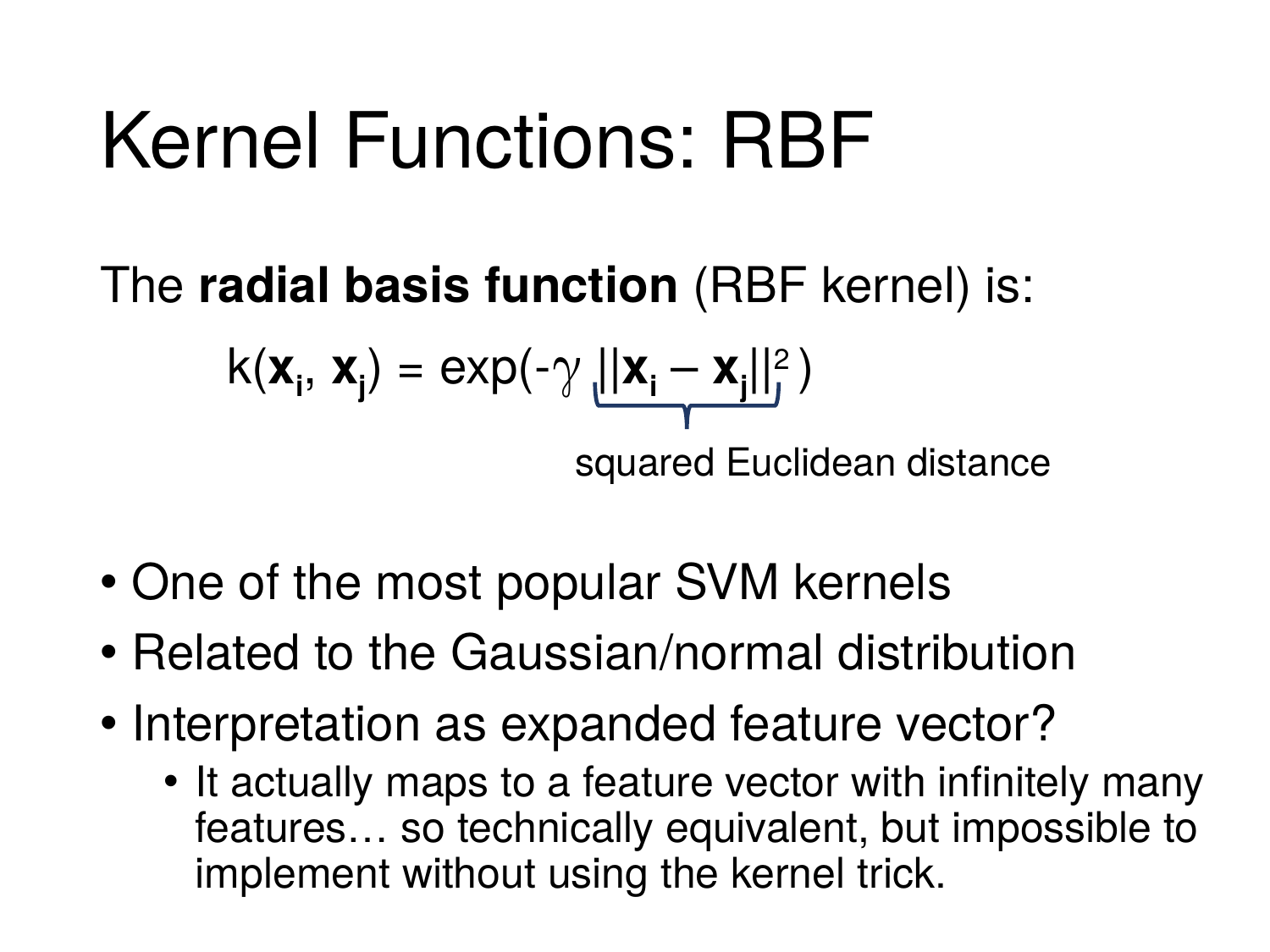

# Kernel Functions: RBF
The radial basis function (RBF kernel) is:
	k(xi, xj) = exp(-γ ||xi – xj||2 )

One of the most popular SVM kernels
Related to the Gaussian/normal distribution
Interpretation as expanded feature vector?
It actually maps to a feature vector with infinitely many features… so technically equivalent, but impossible to implement without using the kernel trick.

squared Euclidean distance